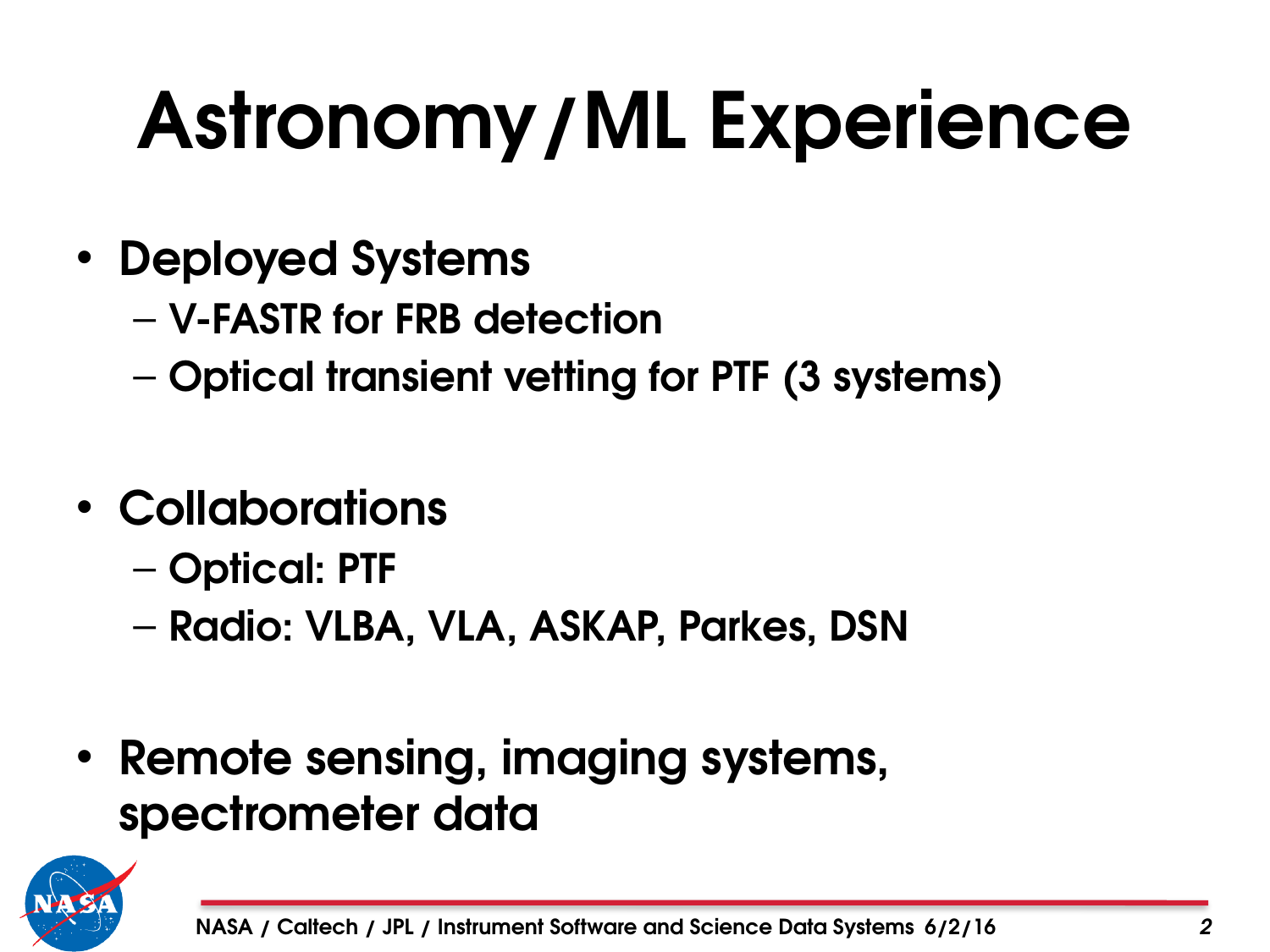

# Astronomy/ML Experience
Deployed Systems
V-FASTR for FRB detection
Optical transient vetting for PTF (3 systems)

Collaborations
Optical: PTF
Radio: VLBA, VLA, ASKAP, Parkes, DSN

Remote sensing, imaging systems, spectrometer data

NASA / Caltech / JPL / Instrument Software and Science Data Systems
6/2/16
2